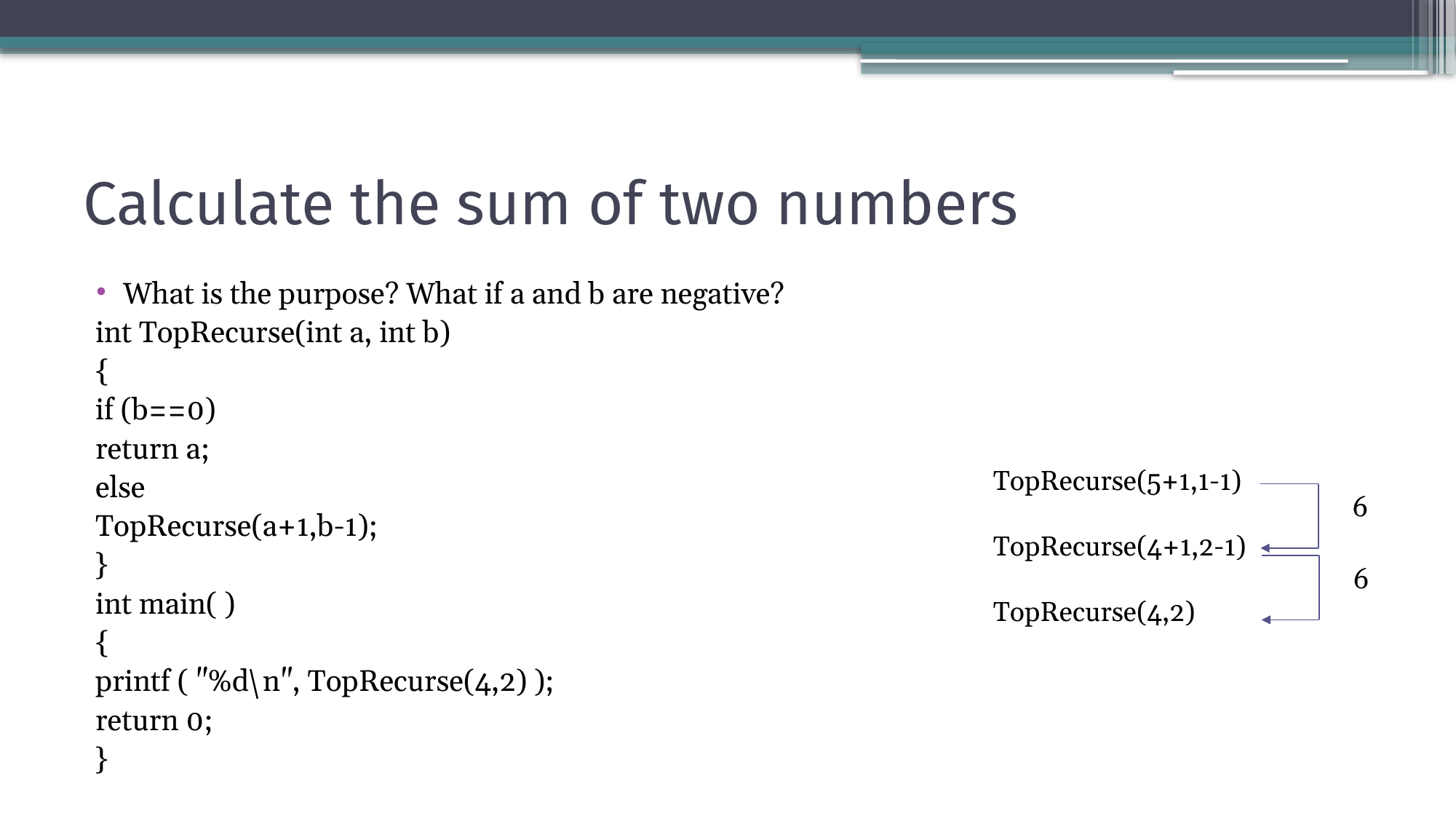

# Calculate the sum of two numbers
What is the purpose? What if a and b are negative?
int TopRecurse(int a, int b)
{
	if (b==0)
		return a;
	else
		TopRecurse(a+1,b-1);
}
int main( )
{
	printf ( "%d\n", TopRecurse(4,2) );
	return 0;
}

TopRecurse(5+1,1-1)

TopRecurse(4+1,2-1)

TopRecurse(4,2)

6
6